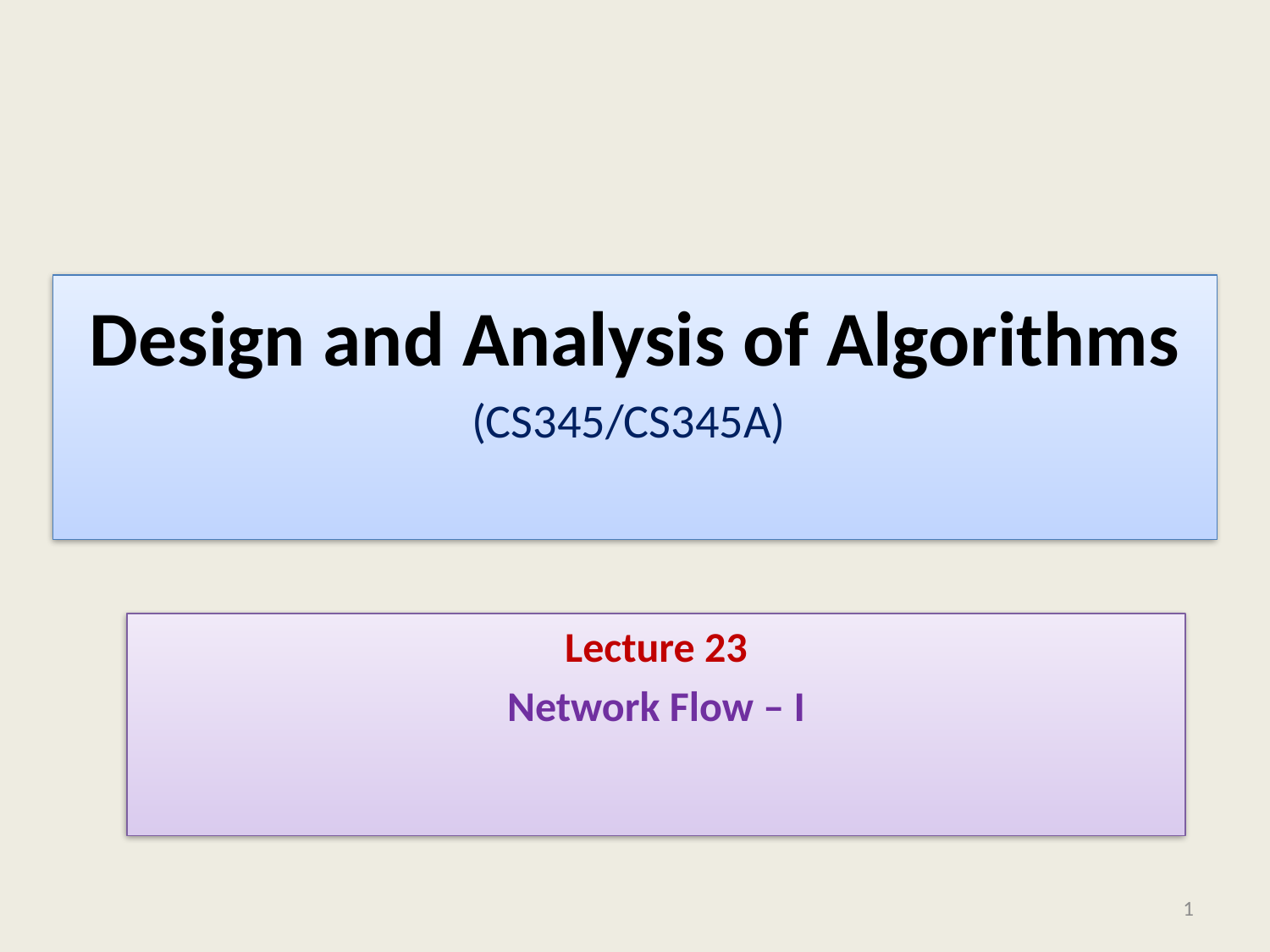

# Design and Analysis of Algorithms (CS345/CS345A)
Lecture 23
Network Flow – I

1